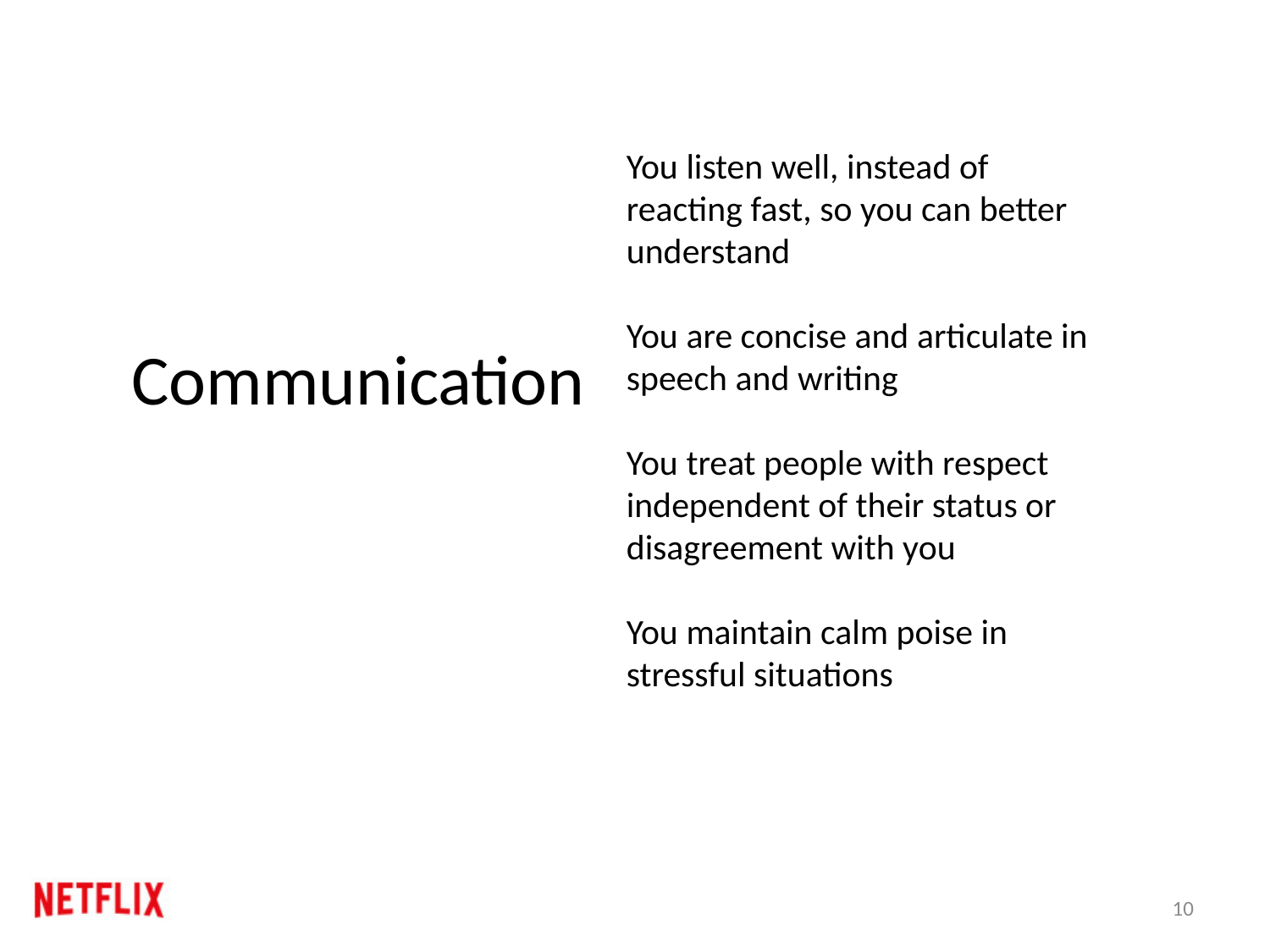

You listen well, instead of reacting fast, so you can better understand

You are concise and articulate in speech and writing

You treat people with respect independent of their status or disagreement with you

You maintain calm poise in stressful situations
Communication
10